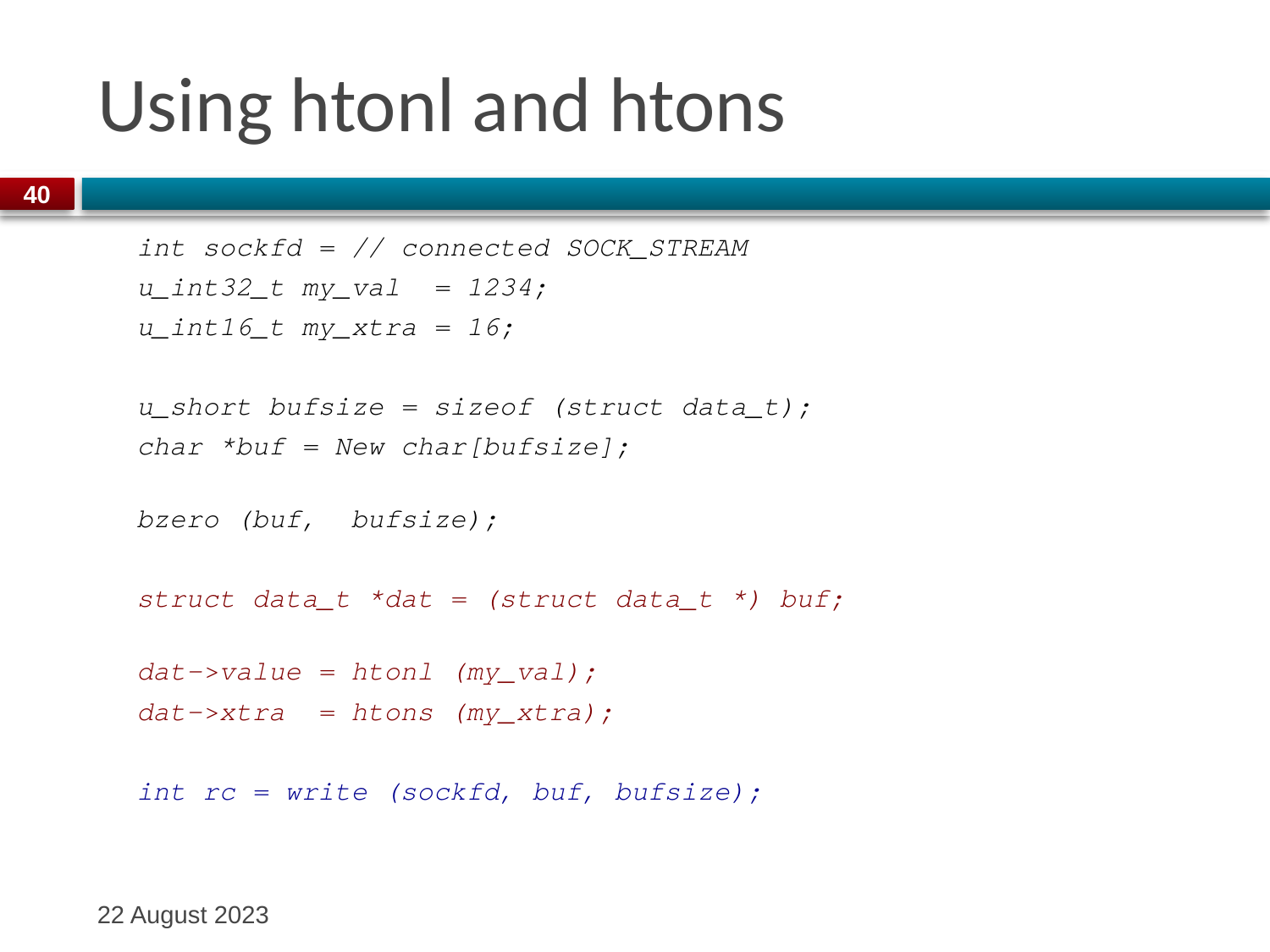

# Using htonl and htons
40
int sockfd = // connected SOCK_STREAM
u_int32_t my_val  = 1234;
u_int16_t my_xtra = 16;

u_short bufsize = sizeof (struct data_t);
char *buf = New char[bufsize];
bzero (buf,  bufsize);

struct data_t *dat = (struct data_t *) buf;
dat->value = htonl (my_val);
dat->xtra  = htons (my_xtra);

int rc = write (sockfd, buf, bufsize);

22 August 2023